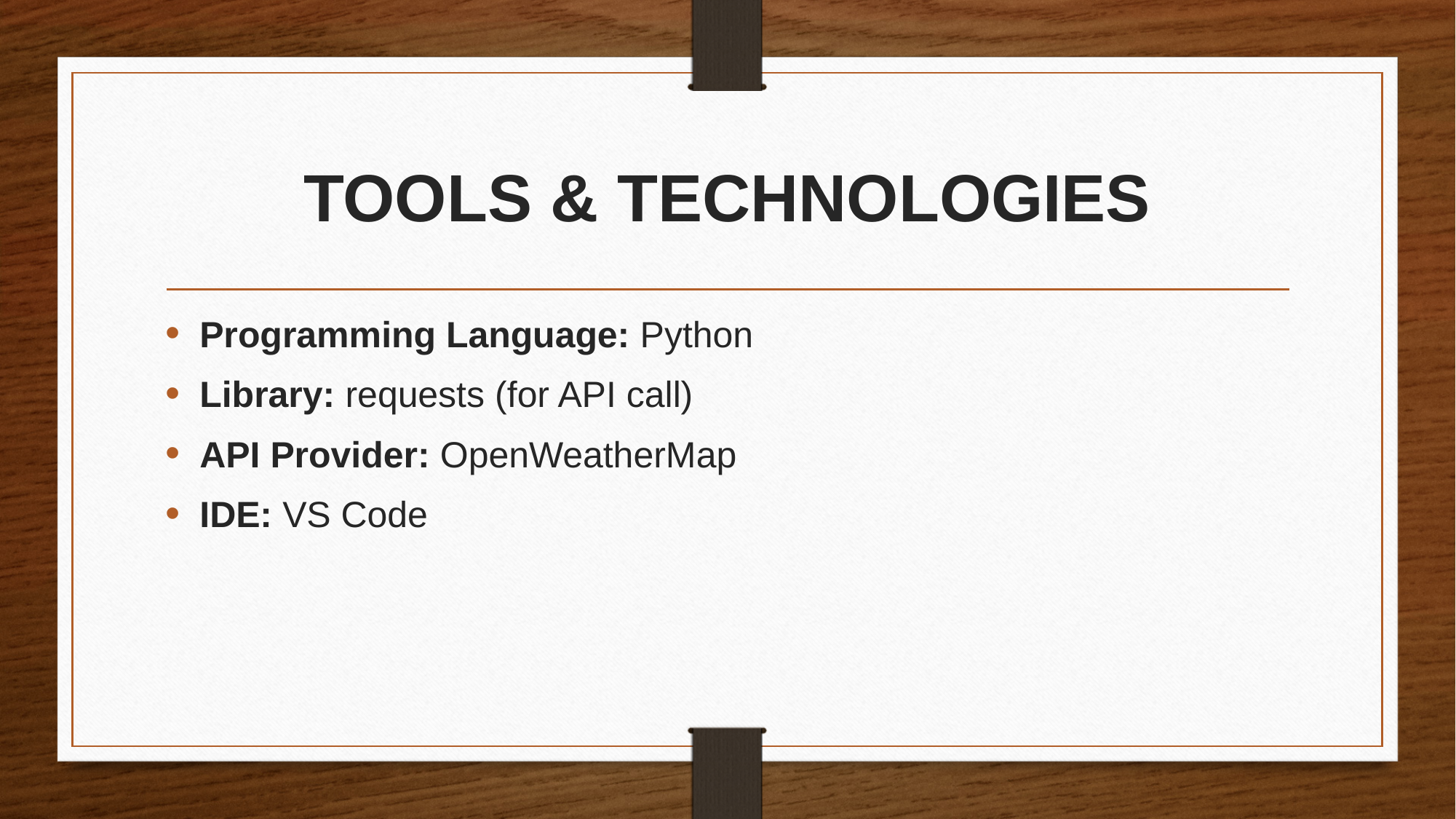

# TOOLS & TECHNOLOGIES
Programming Language: Python
Library: requests (for API call)
API Provider: OpenWeatherMap
IDE: VS Code